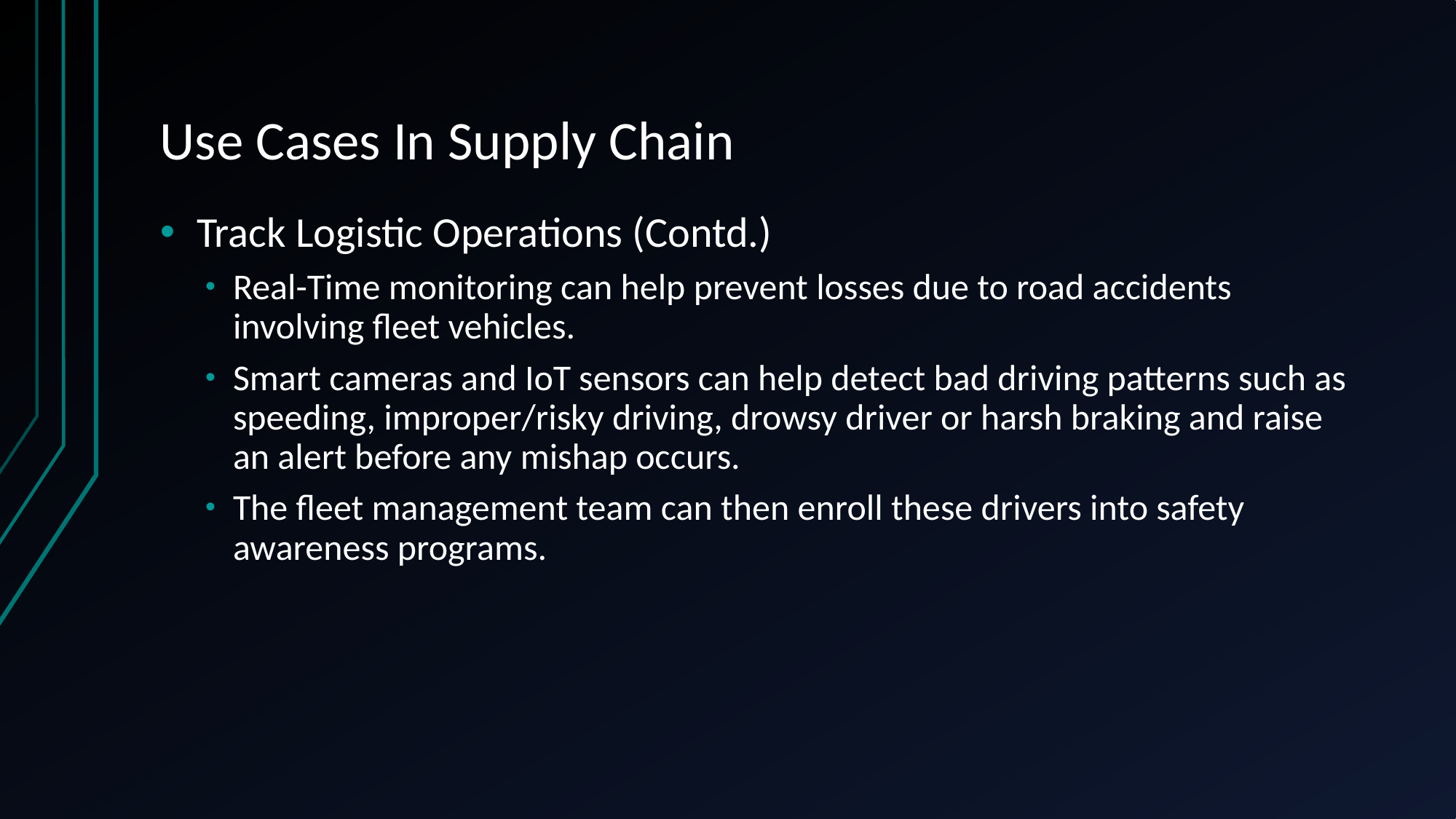

# Use Cases In Supply Chain
Track Logistic Operations (Contd.)
Real-Time monitoring can help prevent losses due to road accidents involving fleet vehicles.
Smart cameras and IoT sensors can help detect bad driving patterns such as speeding, improper/risky driving, drowsy driver or harsh braking and raise an alert before any mishap occurs.
The fleet management team can then enroll these drivers into safety awareness programs.